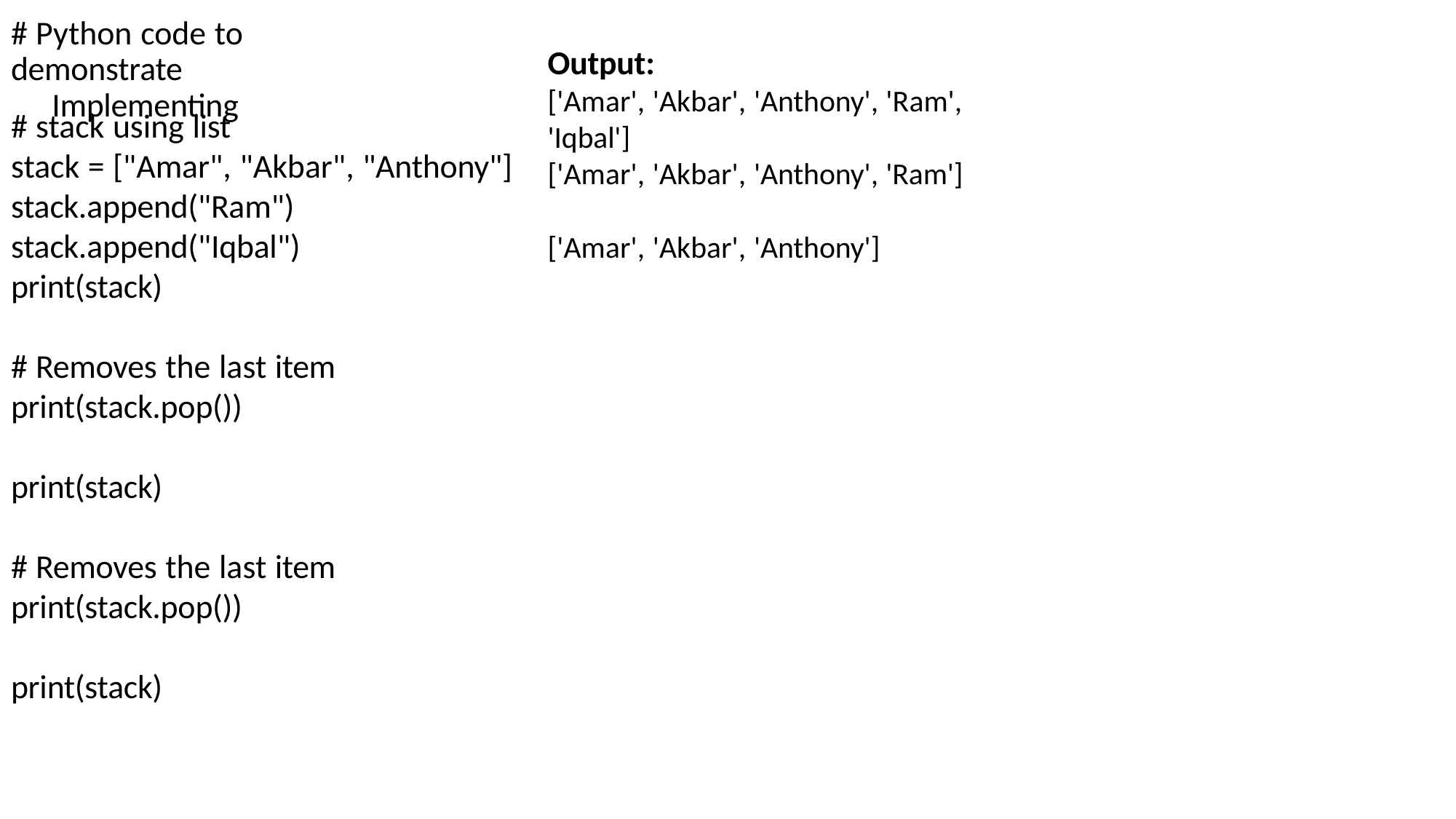

# # Python code to demonstrate
Implementing
Output:
['Amar', 'Akbar', 'Anthony', 'Ram', 'Iqbal']
# stack using list
stack = ["Amar", "Akbar", "Anthony"] stack.append("Ram") stack.append("Iqbal")
print(stack)
# Removes the last item
print(stack.pop())
print(stack)
# Removes the last item
print(stack.pop())
print(stack)
['Amar', 'Akbar', 'Anthony', 'Ram']
['Amar', 'Akbar', 'Anthony']